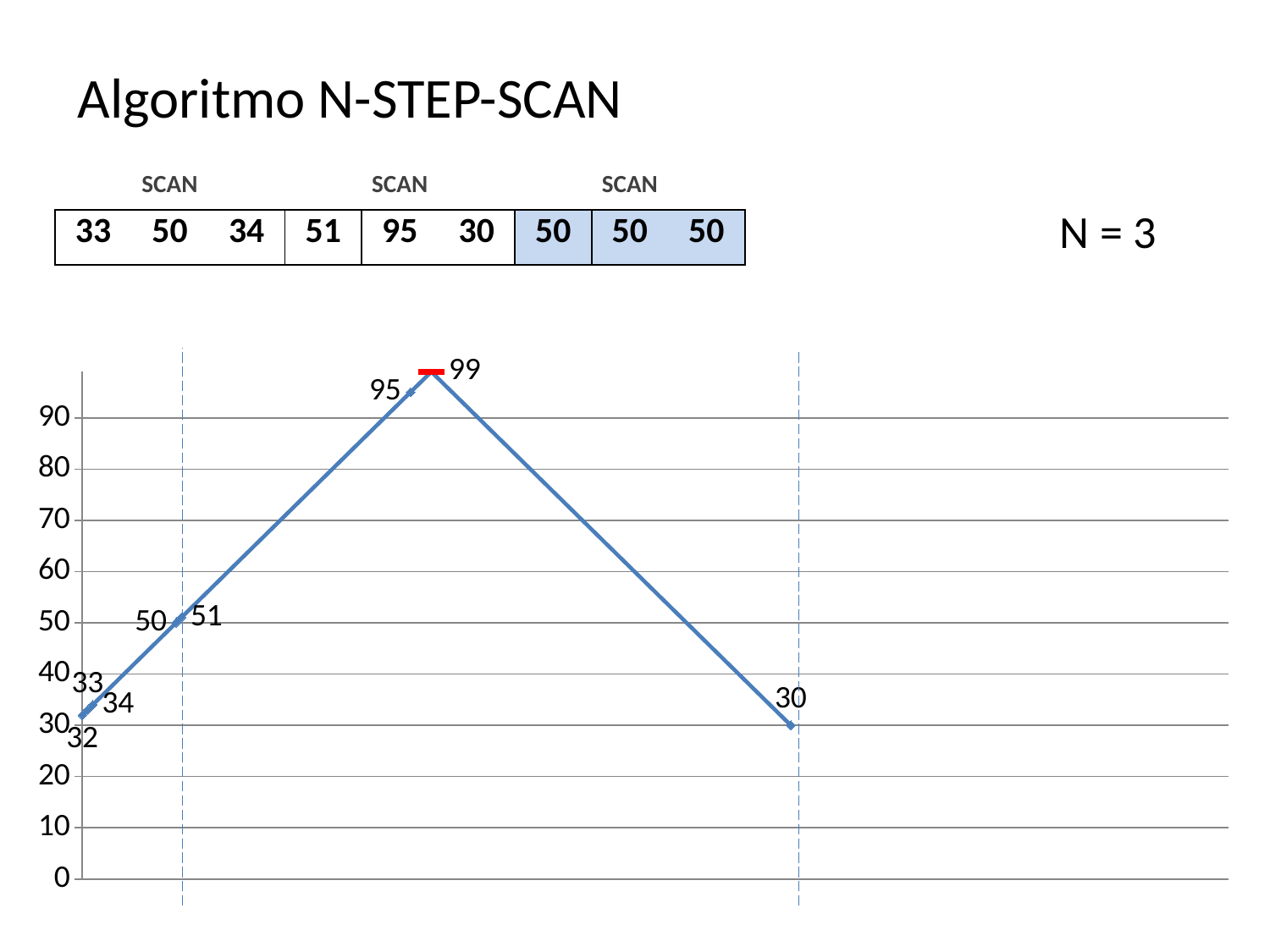

# Algoritmo N-STEP-SCAN
| SCAN |  |  | SCAN |  |  | SCAN |  |  |
| --- | --- | --- | --- | --- | --- | --- | --- | --- |
| 33 | 50 | 34 | 51 | 95 | 30 | 50 | 50 | 50 |
N = 3

### Chart

| Category | Valores Y |
|---|---|